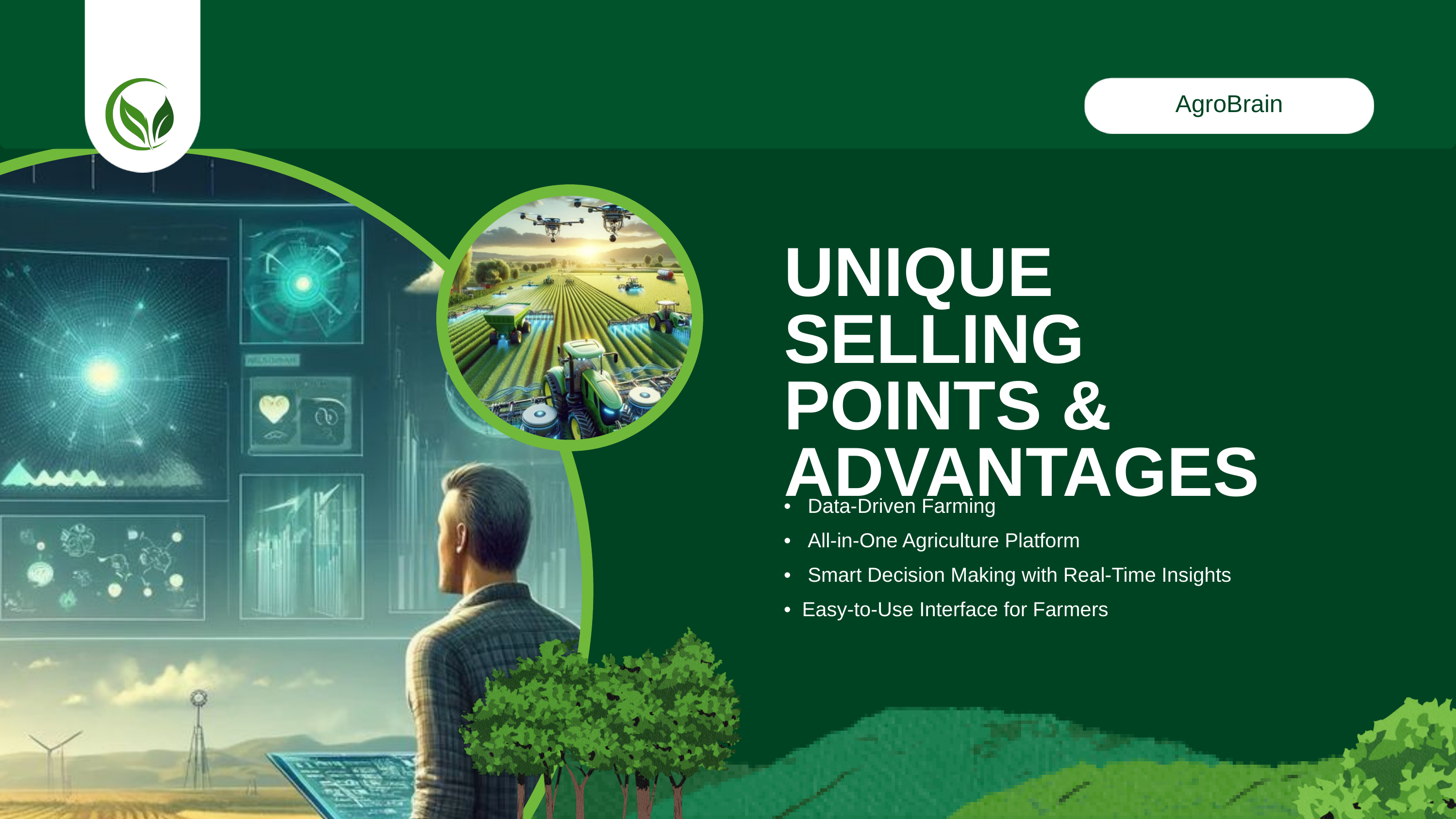

AgroBrain

UNIQUE SELLING POINTS & ADVANTAGES

•   Data-Driven Farming
•   All-in-One Agriculture Platform
•   Smart Decision Making with Real-Time Insights
•  Easy-to-Use Interface for Farmers